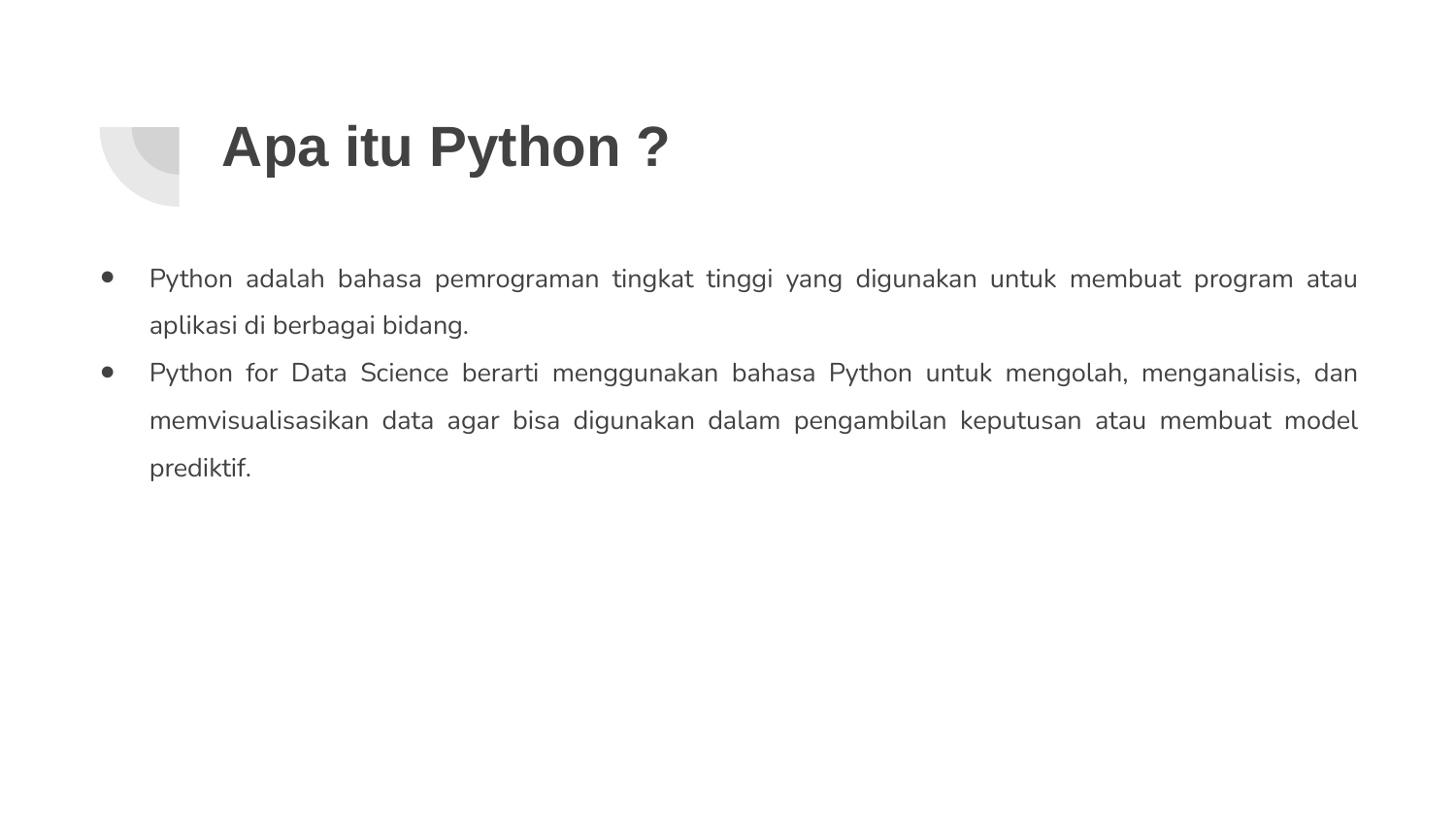

# Apa itu Python ?
Python adalah bahasa pemrograman tingkat tinggi yang digunakan untuk membuat program atau aplikasi di berbagai bidang.
Python for Data Science berarti menggunakan bahasa Python untuk mengolah, menganalisis, dan memvisualisasikan data agar bisa digunakan dalam pengambilan keputusan atau membuat model prediktif.